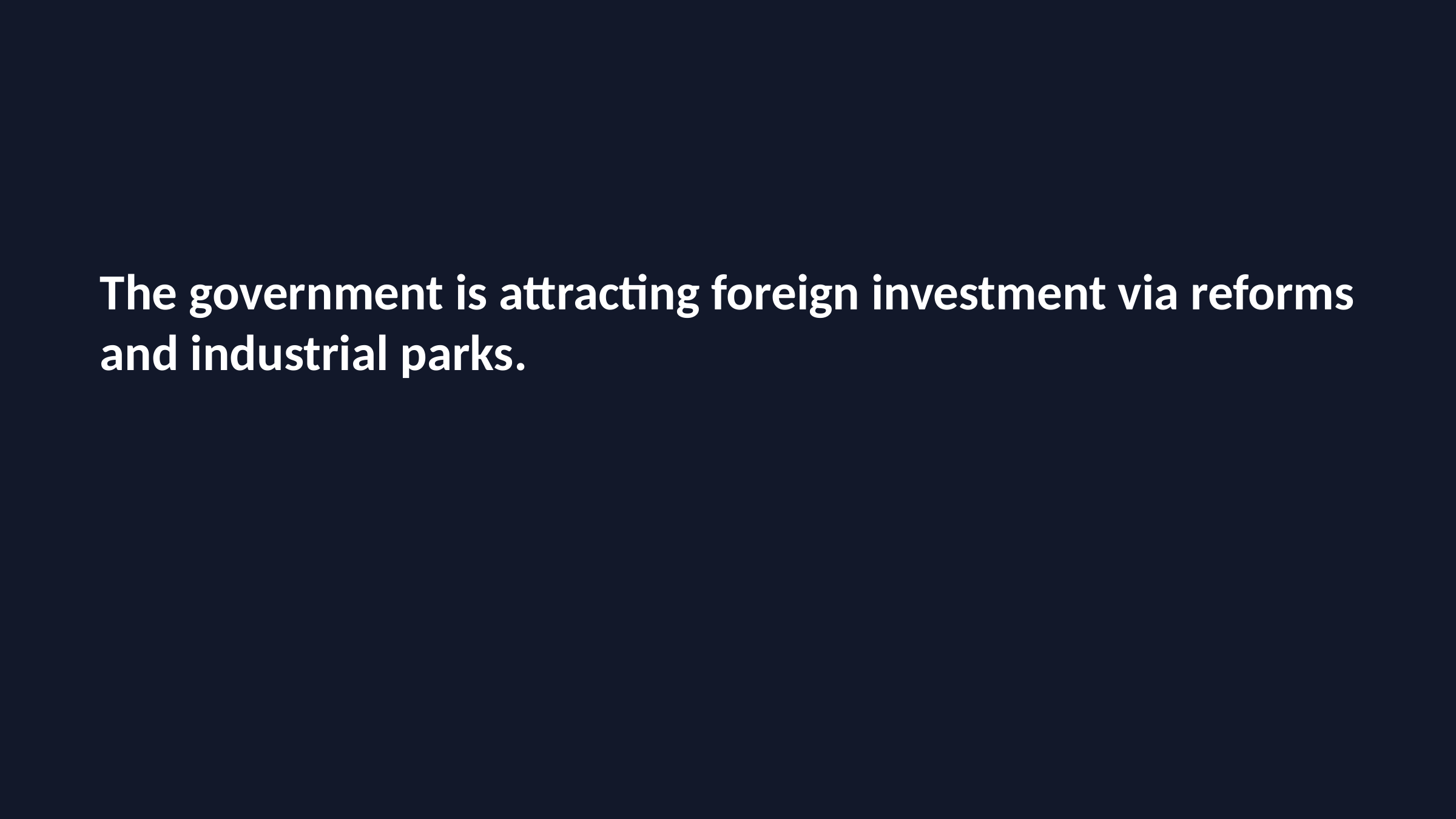

The government is attracting foreign investment via reforms and industrial parks.